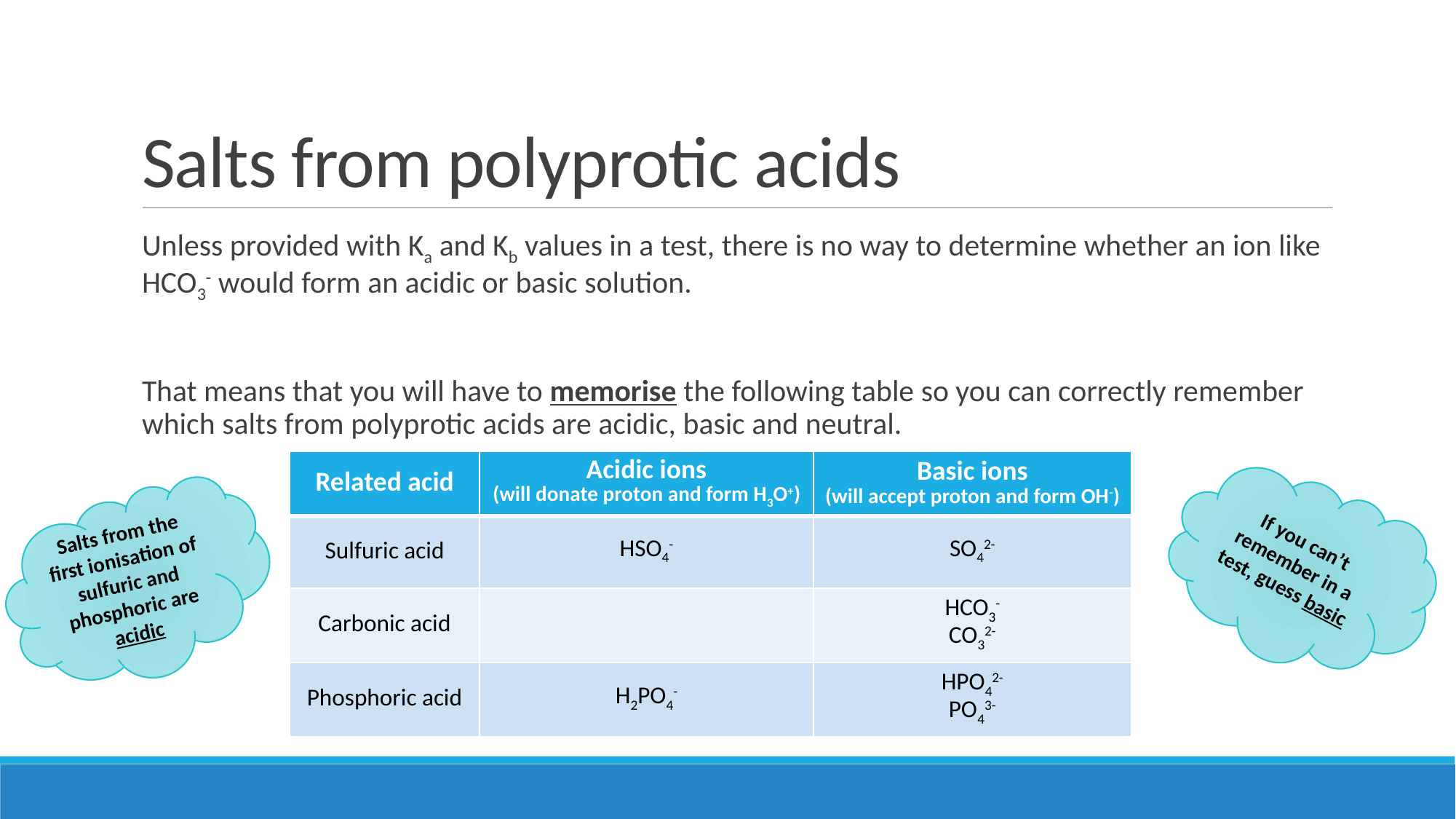

# Salts from polyprotic acids
Unless provided with Ka and Kb values in a test, there is no way to determine whether an ion like HCO3- would form an acidic or basic solution.

That means that you will have to memorise the following table so you can correctly remember which salts from polyprotic acids are acidic, basic and neutral.
| Related acid | Acidic ions (will donate proton and form H3O+) | Basic ions (will accept proton and form OH-) |
| --- | --- | --- |
| Sulfuric acid | HSO4- | SO42- |
| Carbonic acid |  | HCO3- CO32- |
| Phosphoric acid | H2PO4- | HPO42- PO43- |
If you can’t remember in a test, guess basic
Salts from the first ionisation of sulfuric and phosphoric are acidic